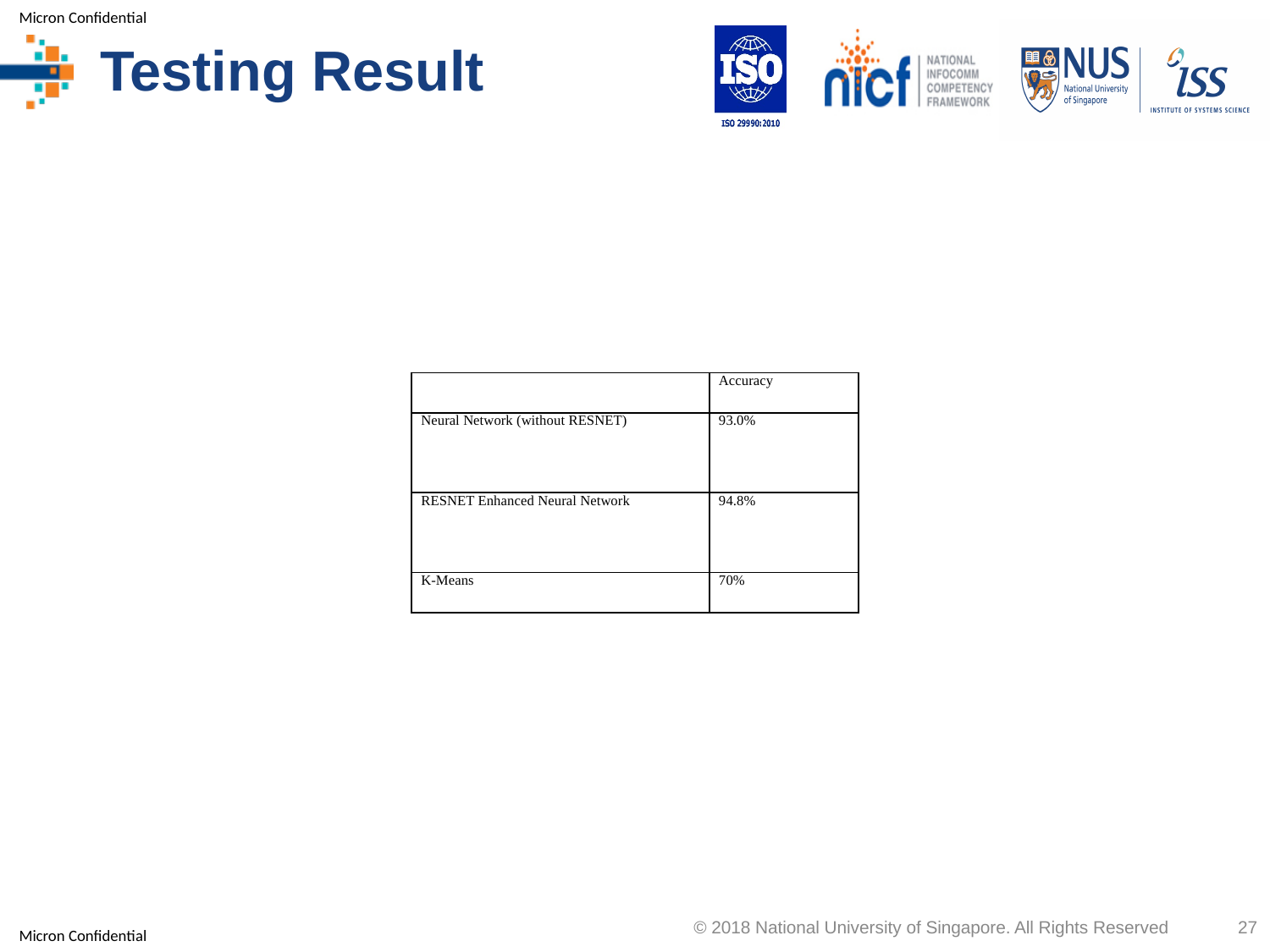

# Testing Result

|  | Accuracy |
| --- | --- |
| Neural Network (without RESNET) | 93.0% |
| RESNET Enhanced Neural Network | 94.8% |
| K-Means | 70% |
© 2018 National University of Singapore. All Rights Reserved
27